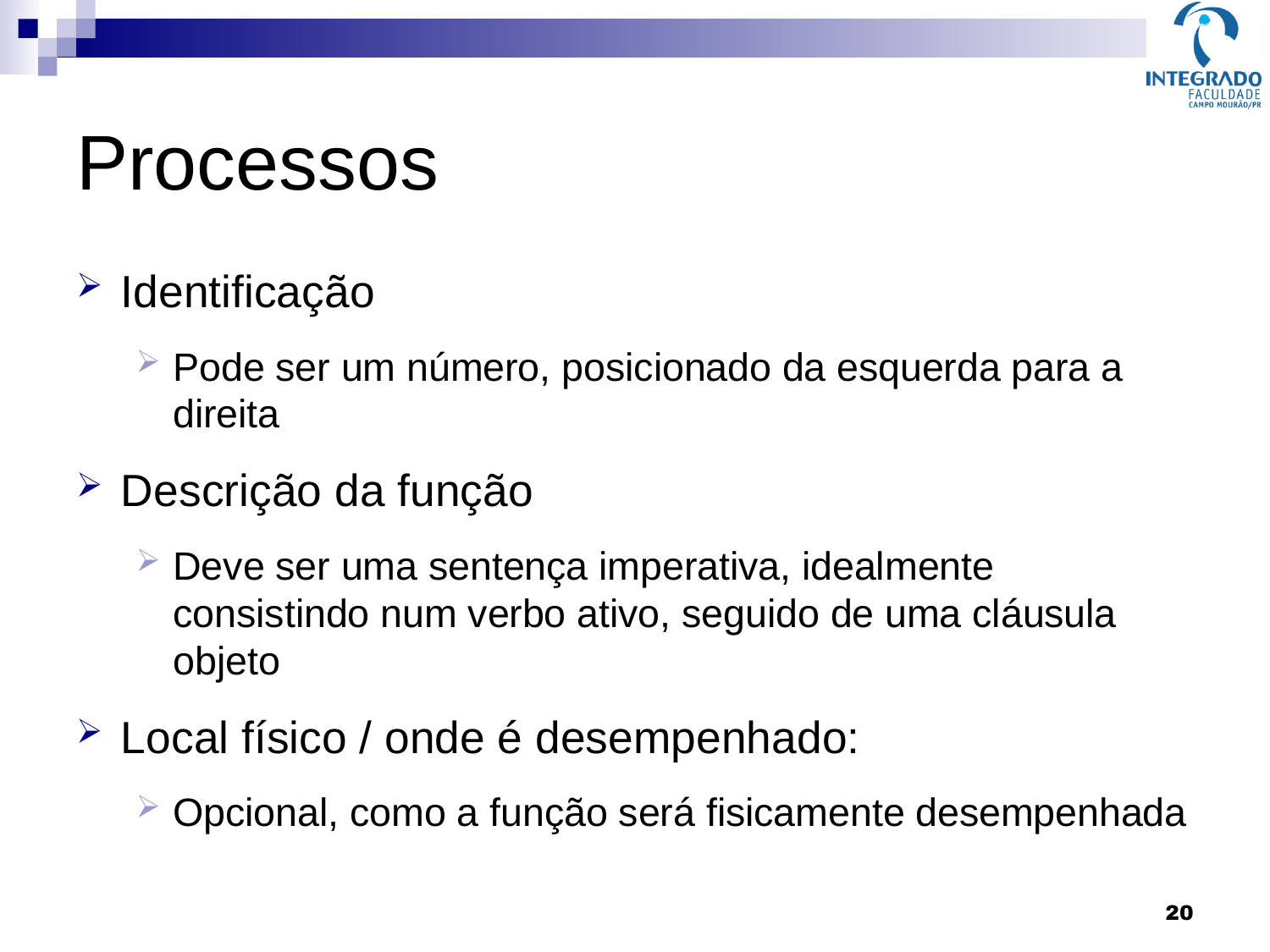

# Processos
Identificação
Pode ser um número, posicionado da esquerda para a direita
Descrição da função
Deve ser uma sentença imperativa, idealmente consistindo num verbo ativo, seguido de uma cláusula objeto
Local físico / onde é desempenhado:
Opcional, como a função será fisicamente desempenhada
20